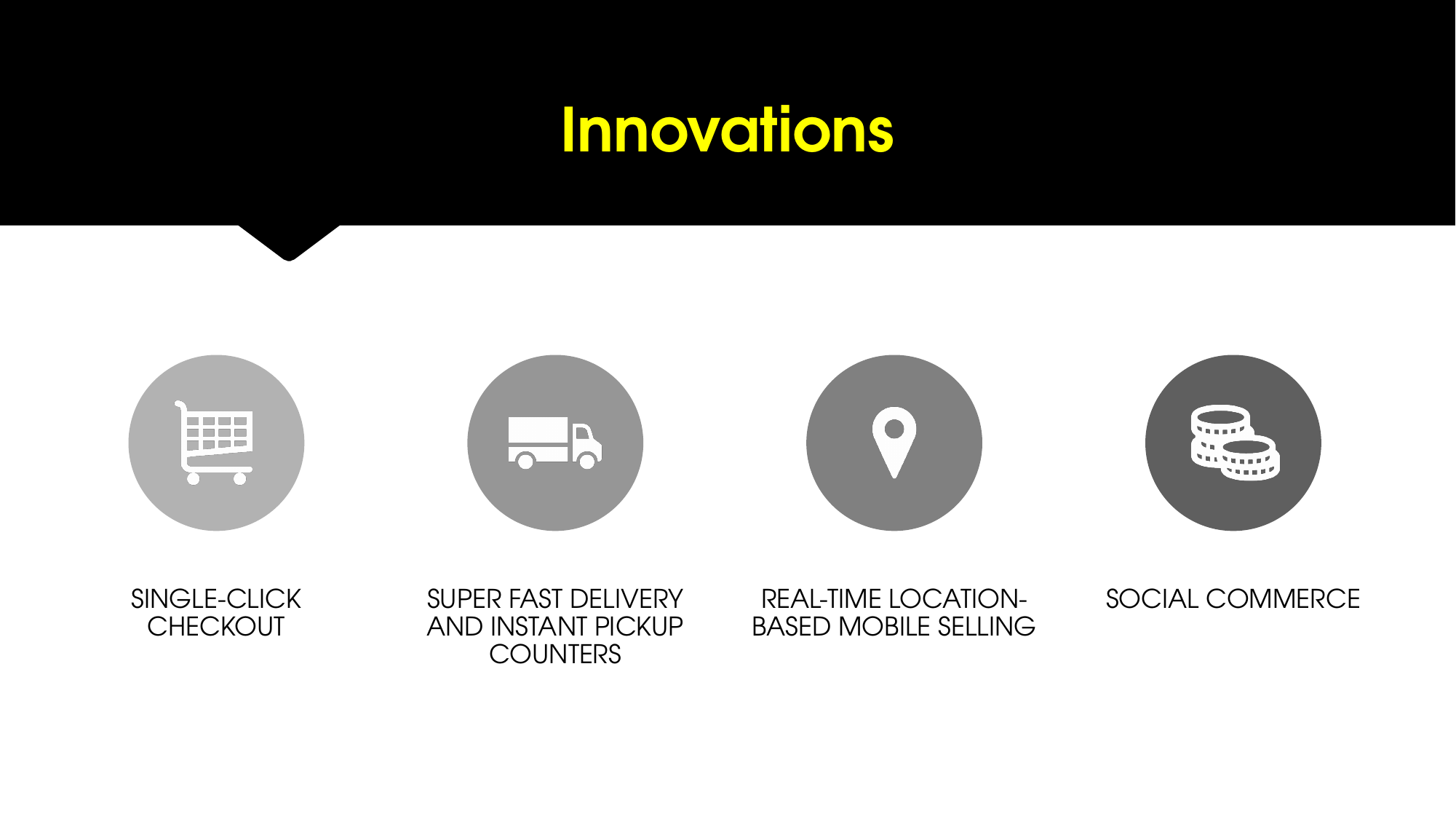

# Innovations
Single-click Checkout
Super Fast Delivery and Instant Pickup Counters
Real-Time Location-Based Mobile Selling
Social Commerce